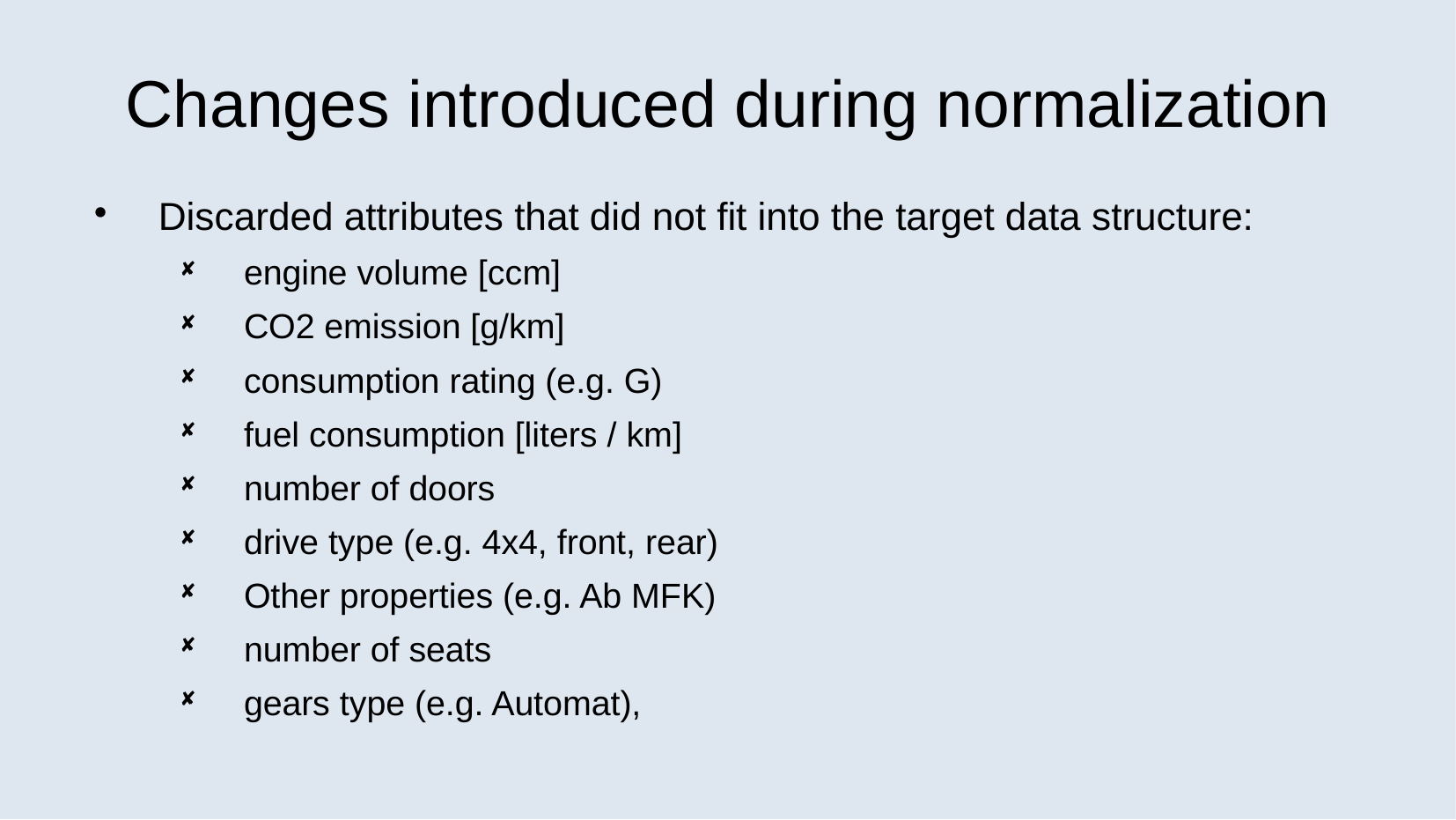

Changes introduced during normalization
Discarded attributes that did not fit into the target data structure:
engine volume [ccm]
CO2 emission [g/km]
consumption rating (e.g. G)
fuel consumption [liters / km]
number of doors
drive type (e.g. 4x4, front, rear)
Other properties (e.g. Ab MFK)
number of seats
gears type (e.g. Automat),